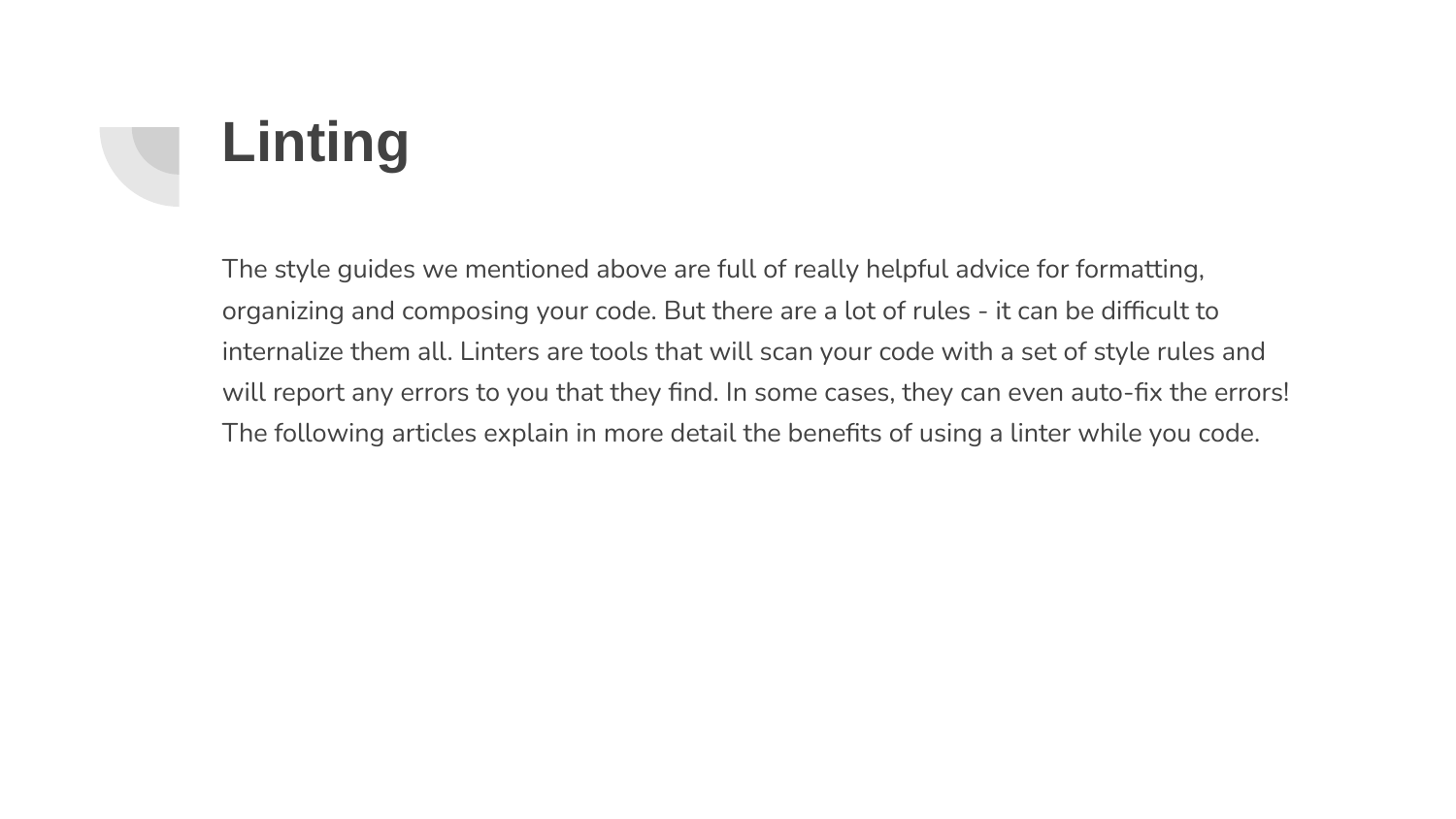

# Linting
The style guides we mentioned above are full of really helpful advice for formatting, organizing and composing your code. But there are a lot of rules - it can be difficult to internalize them all. Linters are tools that will scan your code with a set of style rules and will report any errors to you that they find. In some cases, they can even auto-fix the errors! The following articles explain in more detail the benefits of using a linter while you code.